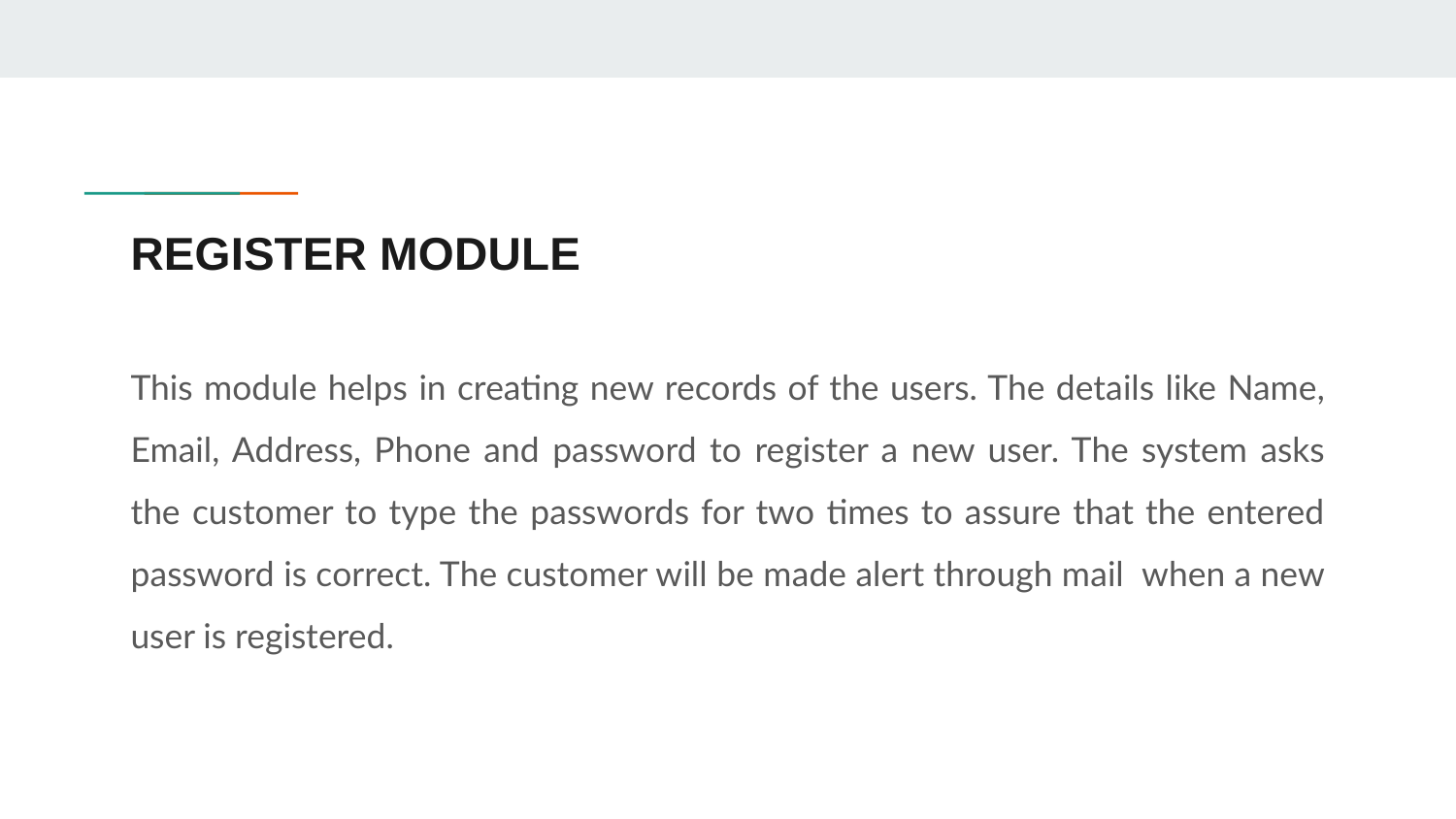

# REGISTER MODULE
This module helps in creating new records of the users. The details like Name, Email, Address, Phone and password to register a new user. The system asks the customer to type the passwords for two times to assure that the entered password is correct. The customer will be made alert through mail  when a new user is registered.